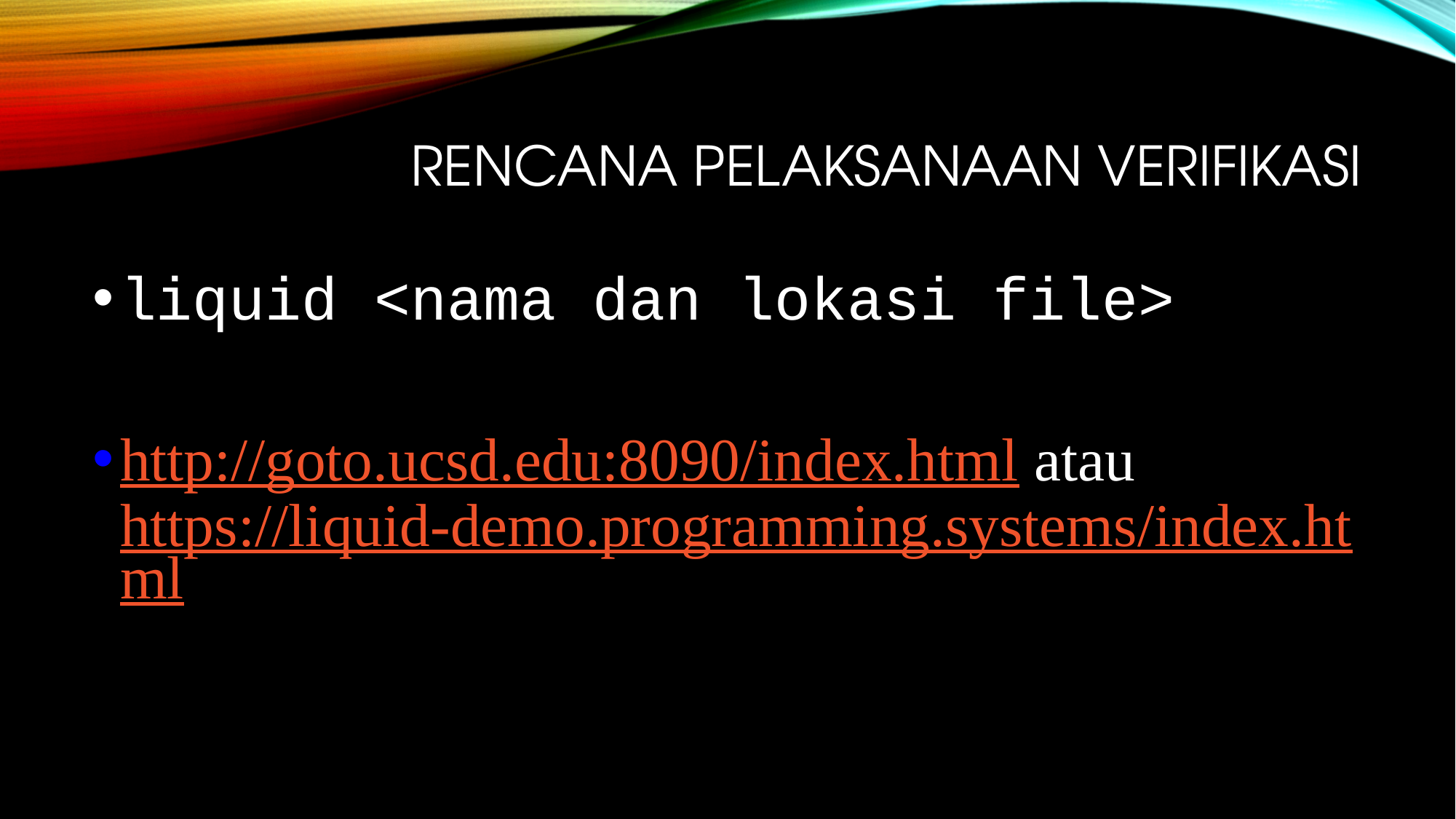

# Rencana pelaksanaan verifikasi
liquid <nama dan lokasi file>

http://goto.ucsd.edu:8090/index.html atau https://liquid-demo.programming.systems/index.html